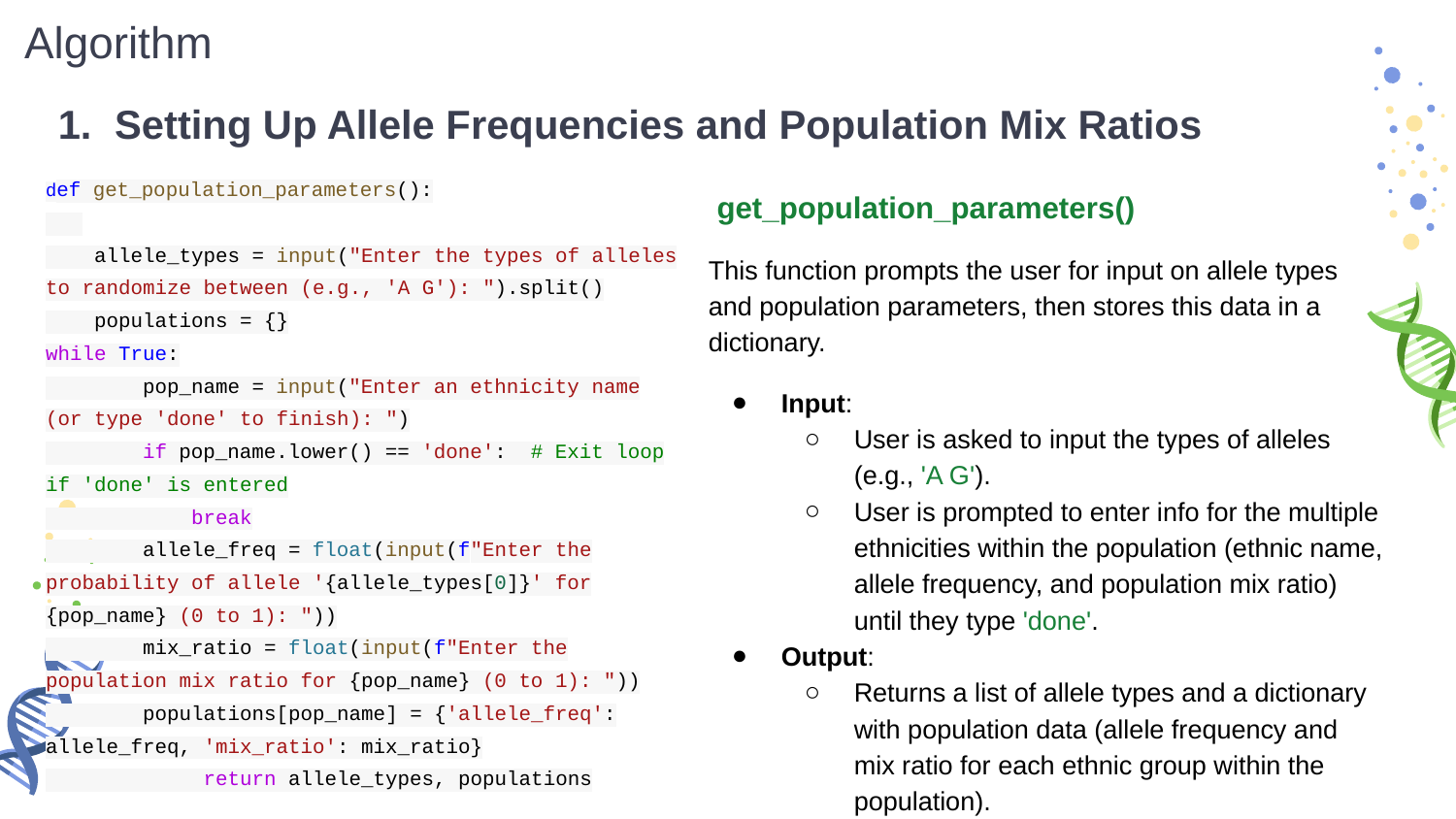

# Algorithm

Setting Up Allele Frequencies and Population Mix Ratios
def get_population_parameters():

    allele_types = input("Enter the types of alleles to randomize between (e.g., 'A G'): ").split()
    populations = {}
while True:
        pop_name = input("Enter an ethnicity name (or type 'done' to finish): ")
        if pop_name.lower() == 'done':  # Exit loop if 'done' is entered
            break
        allele_freq = float(input(f"Enter the probability of allele '{allele_types[0]}' for {pop_name} (0 to 1): "))
        mix_ratio = float(input(f"Enter the population mix ratio for {pop_name} (0 to 1): "))
        populations[pop_name] = {'allele_freq': allele_freq, 'mix_ratio': mix_ratio}
             return allele_types, populations

 get_population_parameters()
This function prompts the user for input on allele types and population parameters, then stores this data in a dictionary.
Input:
User is asked to input the types of alleles (e.g., 'A G').
User is prompted to enter info for the multiple ethnicities within the population (ethnic name, allele frequency, and population mix ratio) until they type 'done'.
Output:
Returns a list of allele types and a dictionary with population data (allele frequency and mix ratio for each ethnic group within the population).